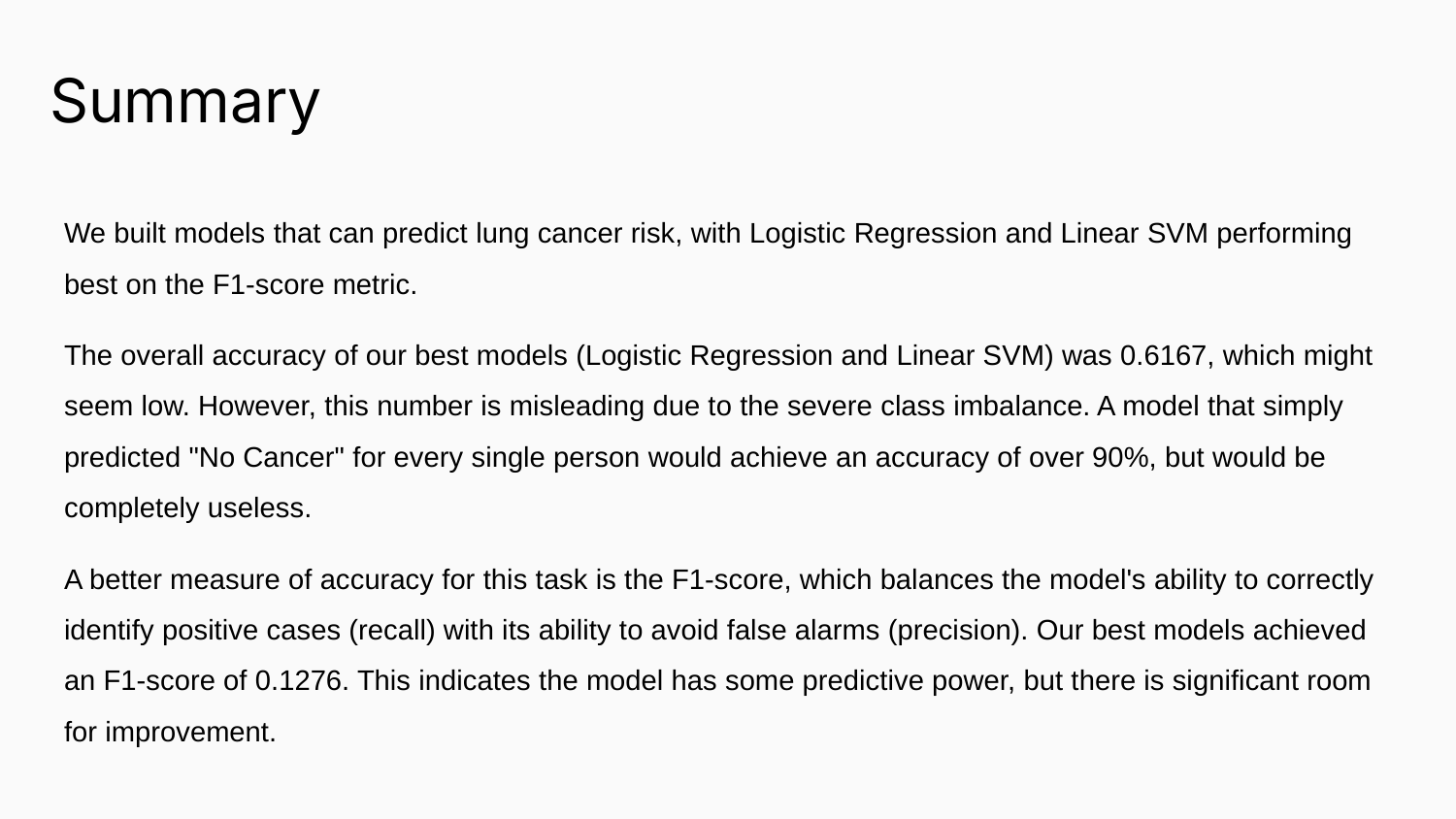

# Summary
We built models that can predict lung cancer risk, with Logistic Regression and Linear SVM performing best on the F1-score metric.
The overall accuracy of our best models (Logistic Regression and Linear SVM) was 0.6167, which might seem low. However, this number is misleading due to the severe class imbalance. A model that simply predicted "No Cancer" for every single person would achieve an accuracy of over 90%, but would be completely useless.
A better measure of accuracy for this task is the F1-score, which balances the model's ability to correctly identify positive cases (recall) with its ability to avoid false alarms (precision). Our best models achieved an F1-score of 0.1276. This indicates the model has some predictive power, but there is significant room for improvement.